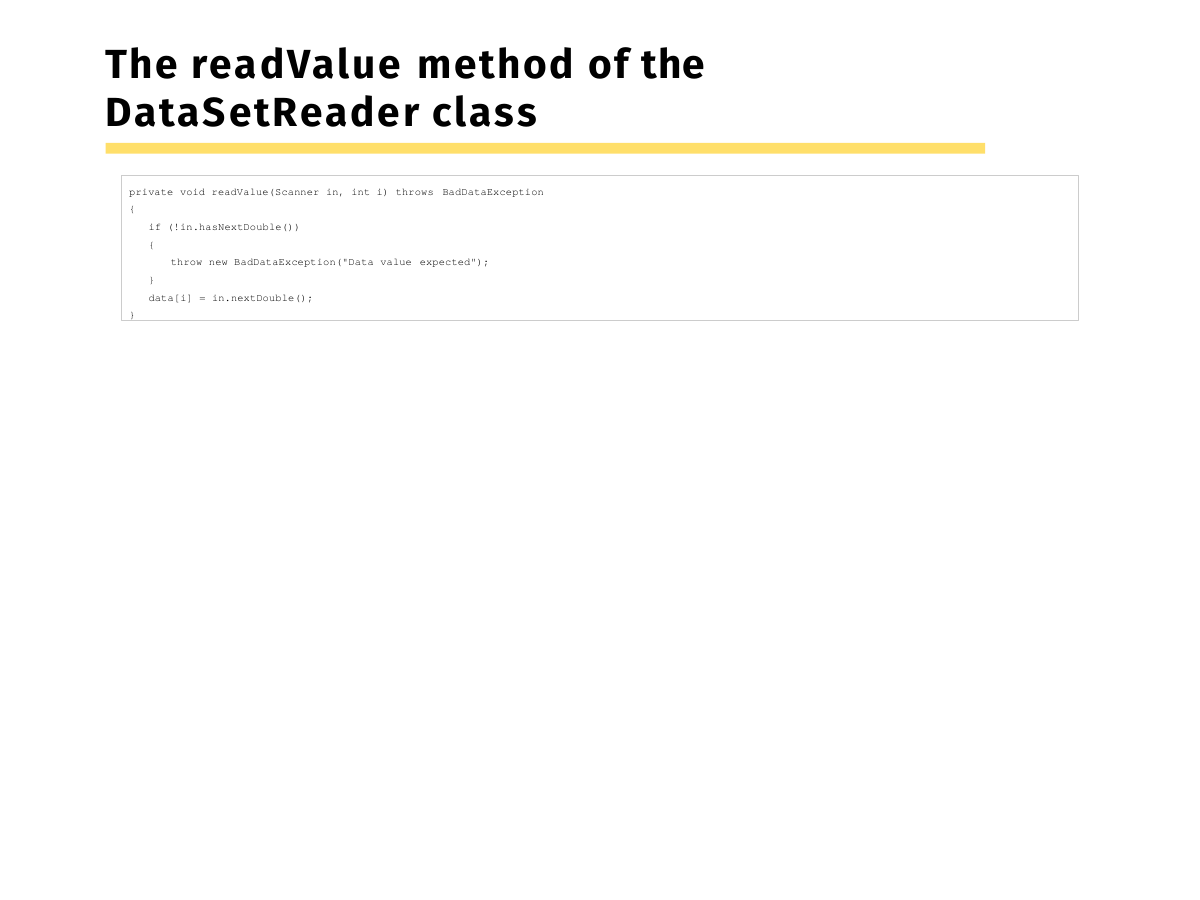

# The readValue method of the
DataSetReader class

private void readValue(Scanner in, int i) throws BadDataException
{
if (!in.hasNextDouble())
{
throw new BadDataException("Data value expected");
}
data[i] = in.nextDouble();
}